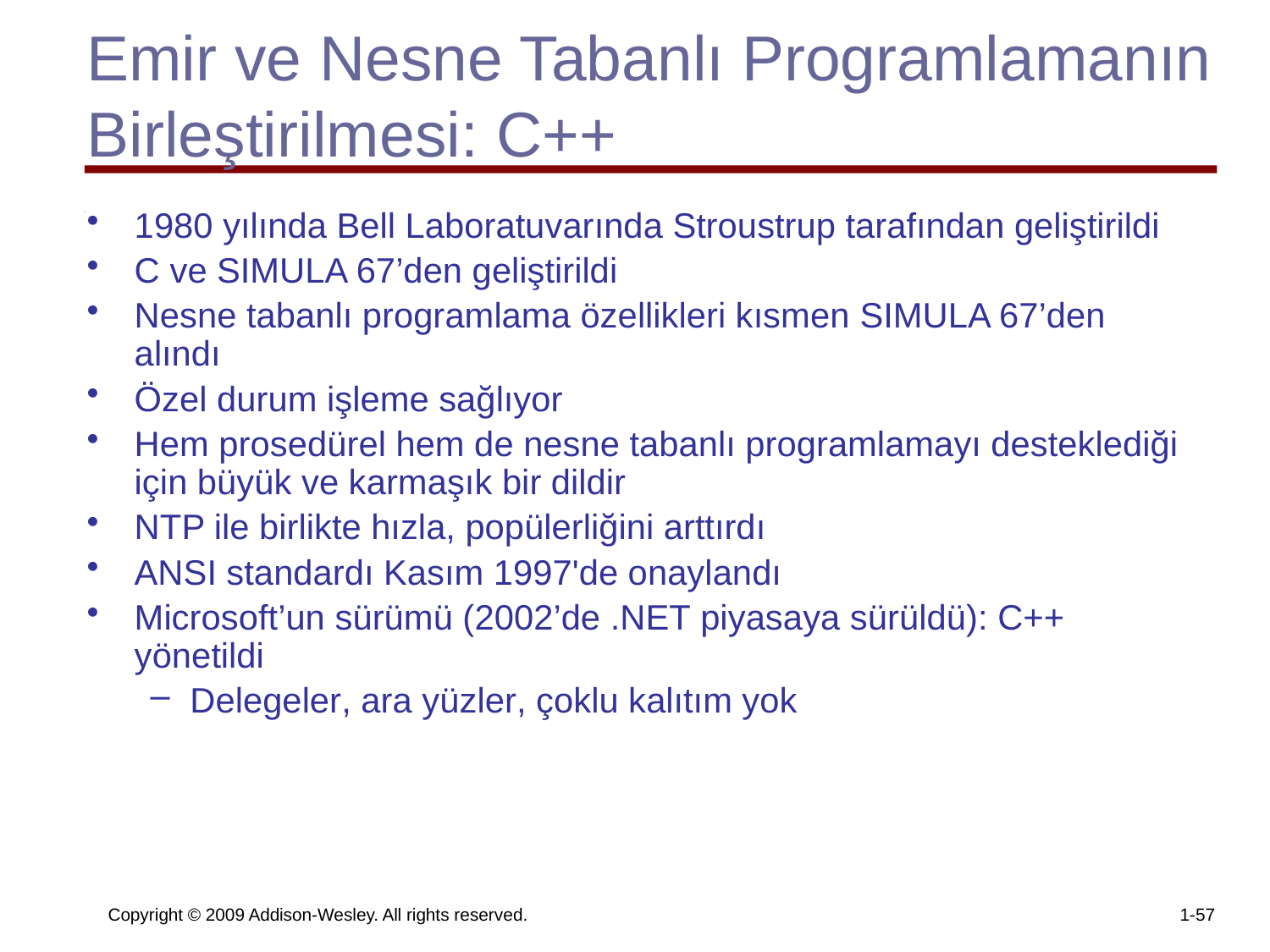

# Emir ve Nesne Tabanlı Programlamanın Birleştirilmesi: C++
1980 yılında Bell Laboratuvarında Stroustrup tarafından geliştirildi
C ve SIMULA 67’den geliştirildi
Nesne tabanlı programlama özellikleri kısmen SIMULA 67’den alındı
Özel durum işleme sağlıyor
Hem prosedürel hem de nesne tabanlı programlamayı desteklediği için büyük ve karmaşık bir dildir
NTP ile birlikte hızla, popülerliğini arttırdı
ANSI standardı Kasım 1997'de onaylandı
Microsoft’un sürümü (2002’de .NET piyasaya sürüldü): C++ yönetildi
Delegeler, ara yüzler, çoklu kalıtım yok
Copyright © 2009 Addison-Wesley. All rights reserved.
1-57